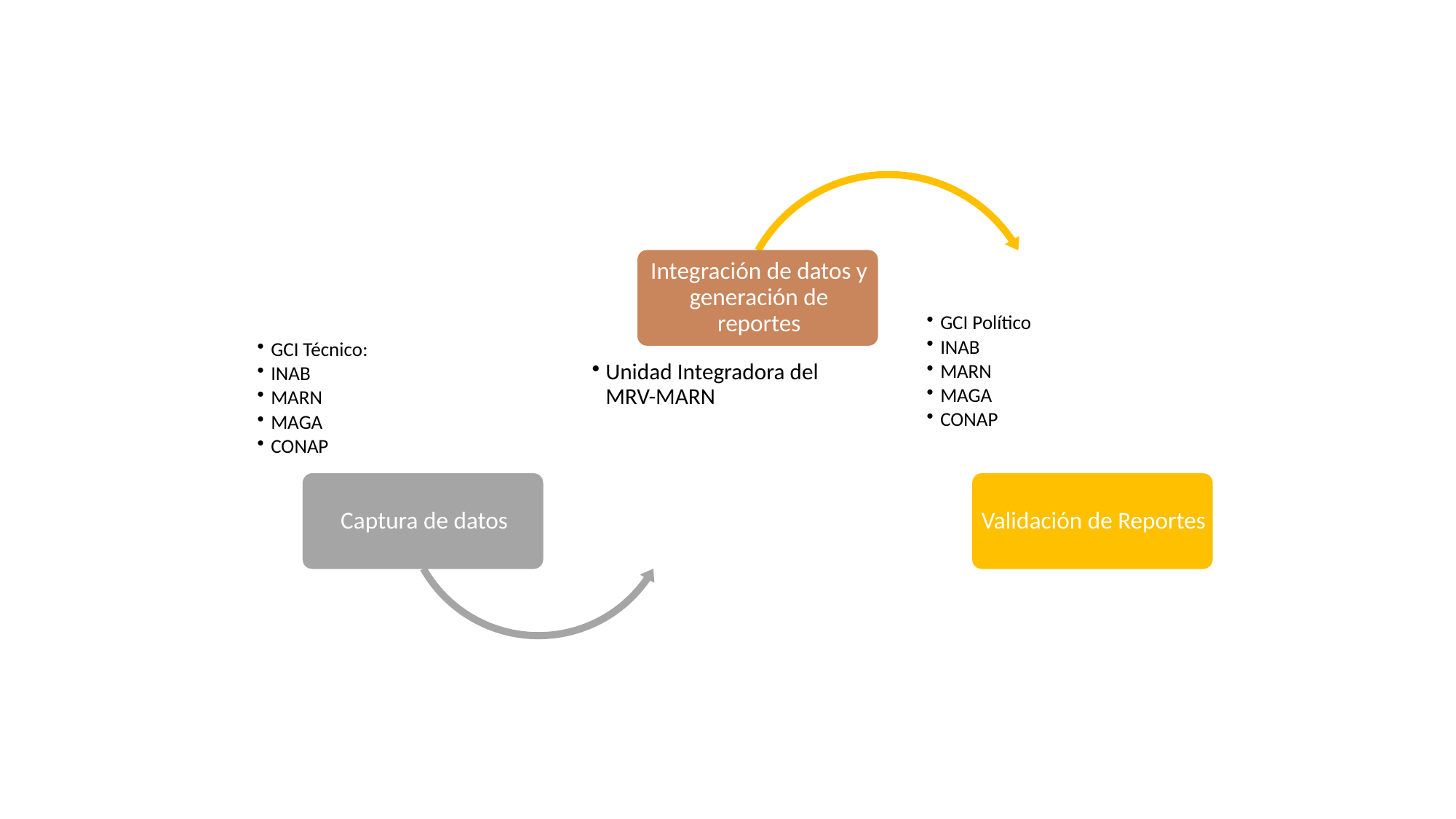

GCI Técnico:
INAB
MARN
MAGA
CONAP
Captura de datos
Unidad Integradora del MRV-MARN
Integración de datos y generación de reportes
GCI Político
INAB
MARN
MAGA
CONAP

Validación de Reportes